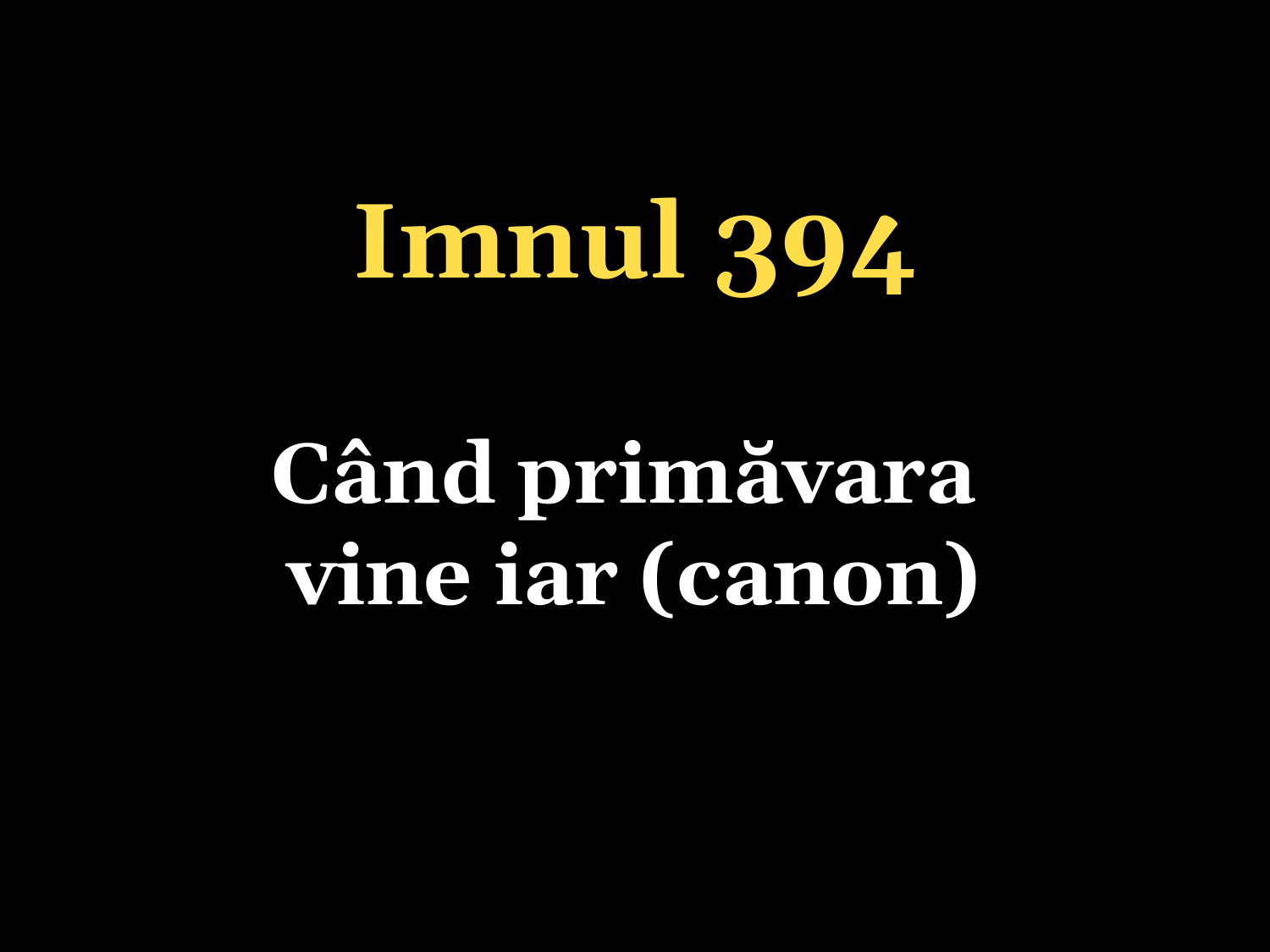

Imnul 394
Când primăvara
vine iar (canon)